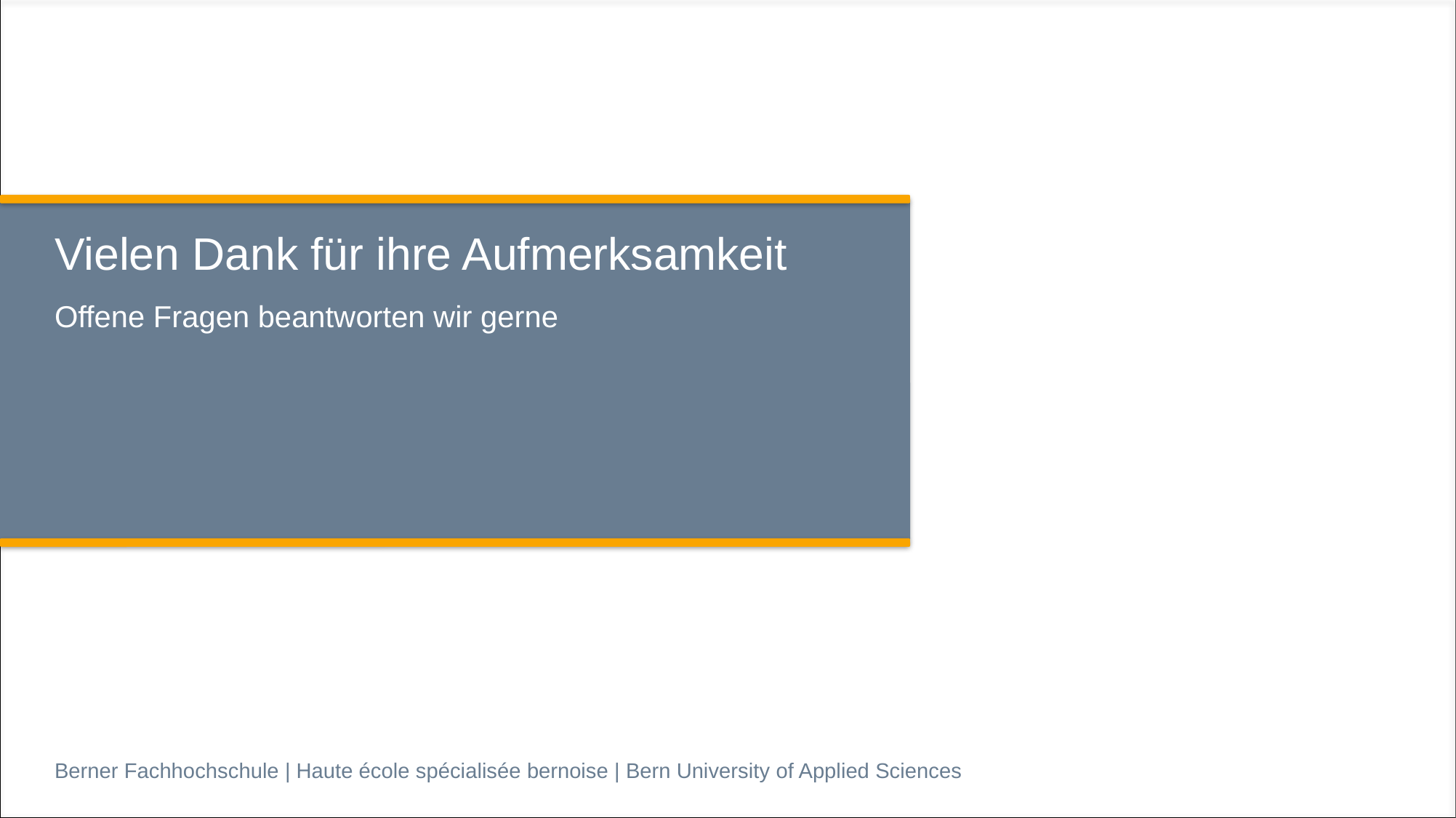

# Vielen Dank für ihre Aufmerksamkeit
Offene Fragen beantworten wir gerne